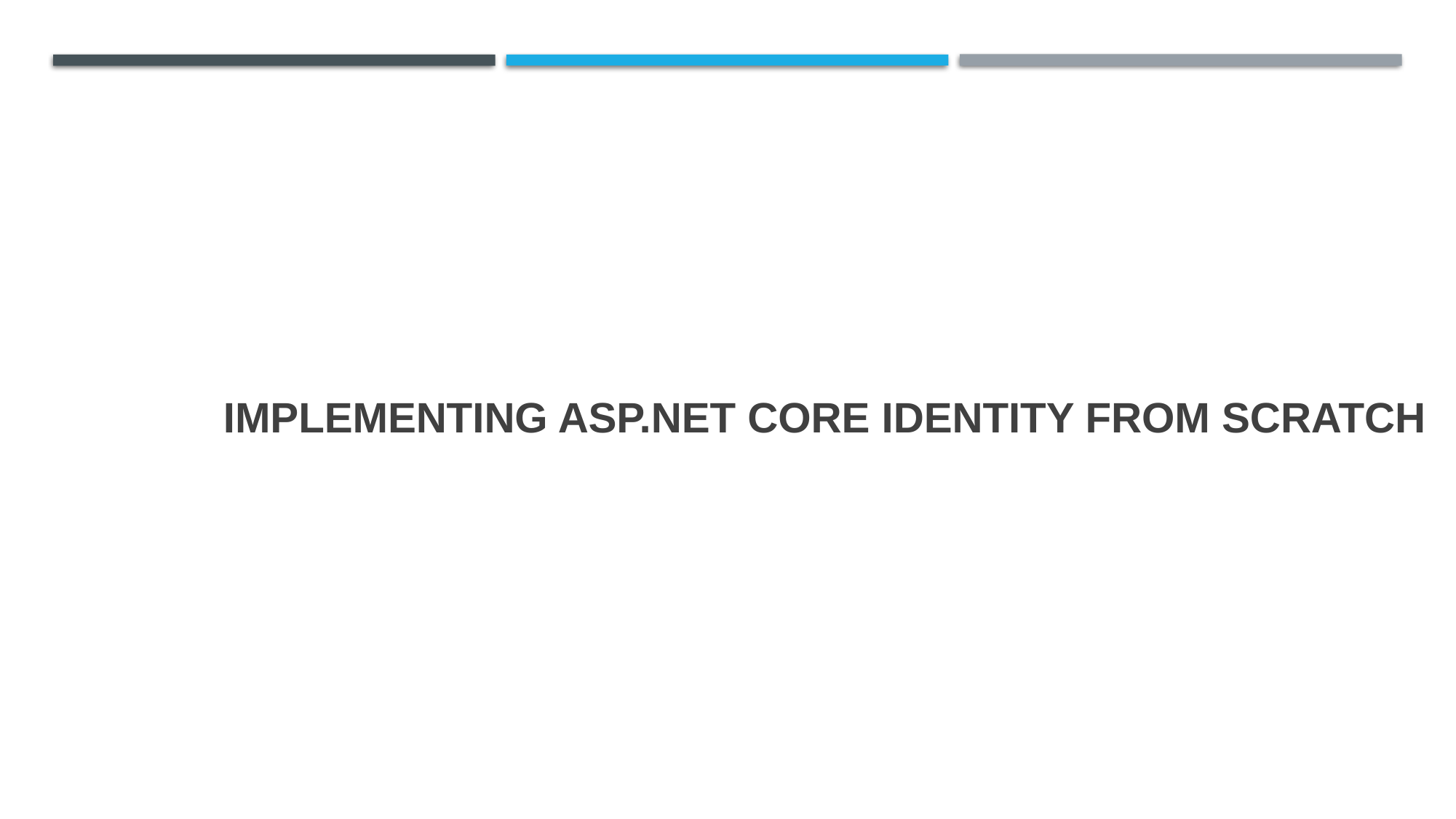

# Implementing asp.net core identity from scratch